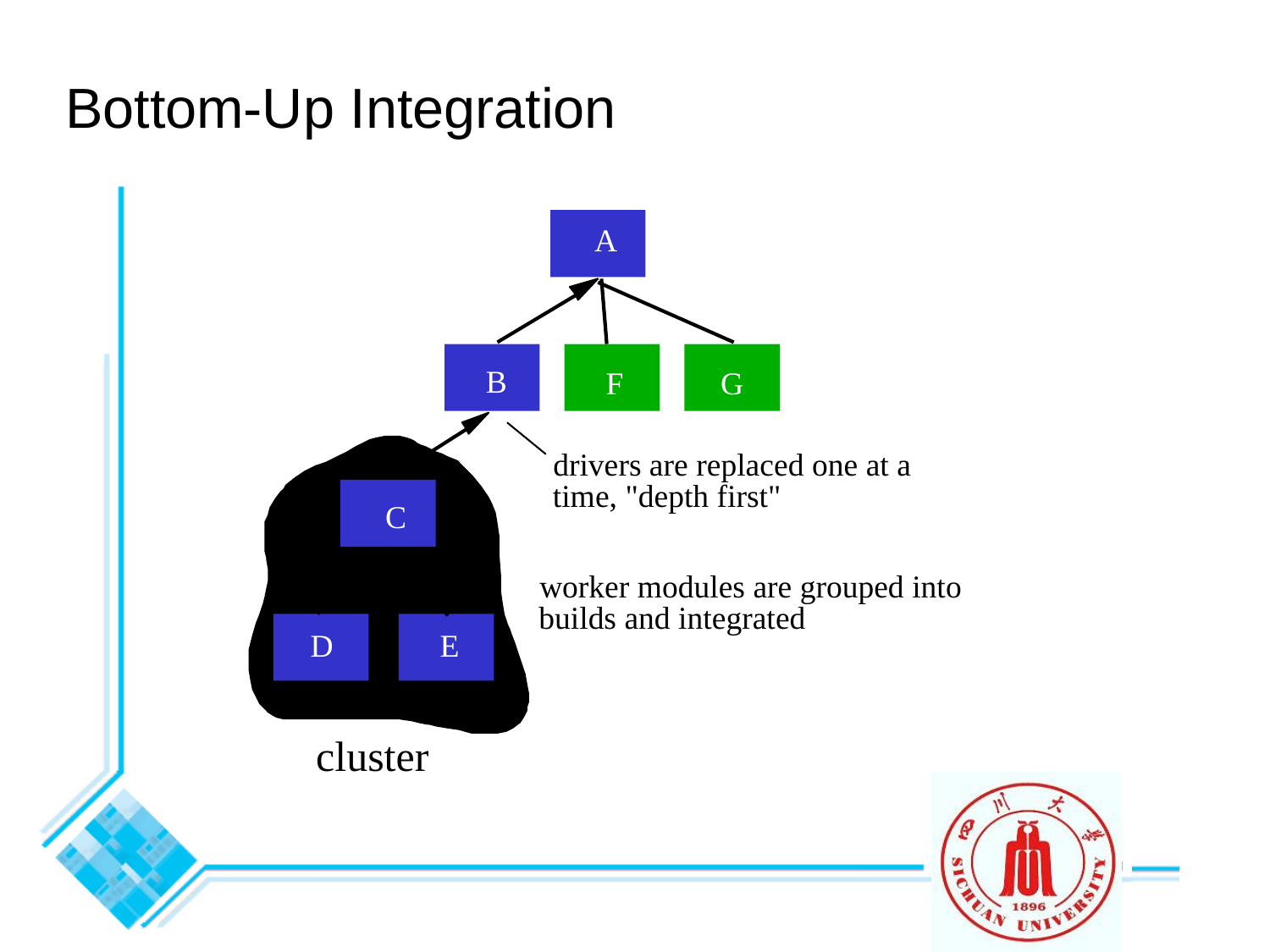

Bottom-Up Integration

A

B
F
G

drivers are replaced one at a
time, "depth first"

C

worker modules are grouped into
builds and integrated

D
E
cluster